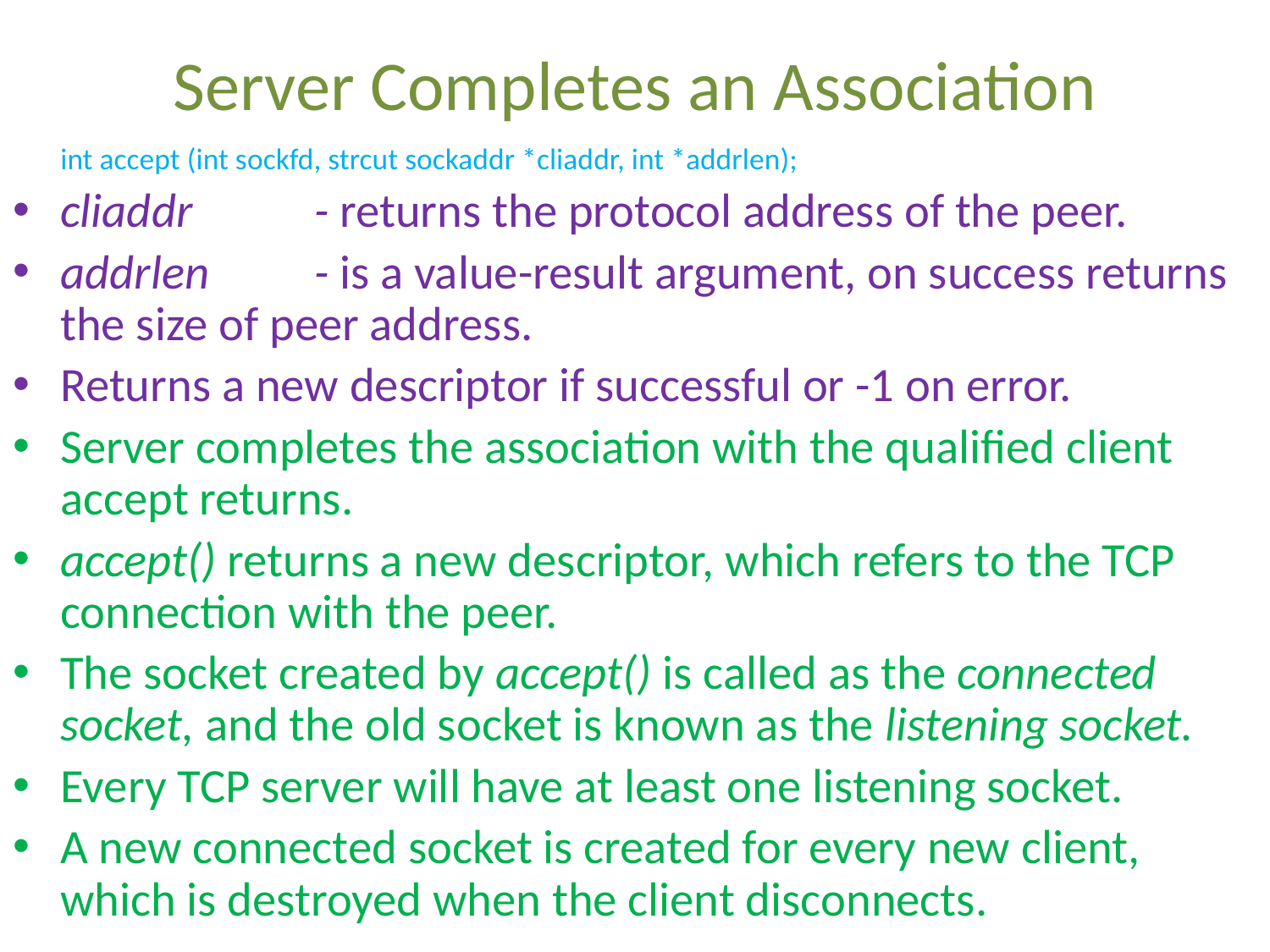

# Server Completes an Association
	int accept (int sockfd, strcut sockaddr *cliaddr, int *addrlen);
cliaddr	- returns the protocol address of the peer.
addrlen	- is a value-result argument, on success returns the size of peer address.
Returns a new descriptor if successful or -1 on error.
Server completes the association with the qualified client accept returns.
accept() returns a new descriptor, which refers to the TCP connection with the peer.
The socket created by accept() is called as the connected socket, and the old socket is known as the listening socket.
Every TCP server will have at least one listening socket.
A new connected socket is created for every new client, which is destroyed when the client disconnects.